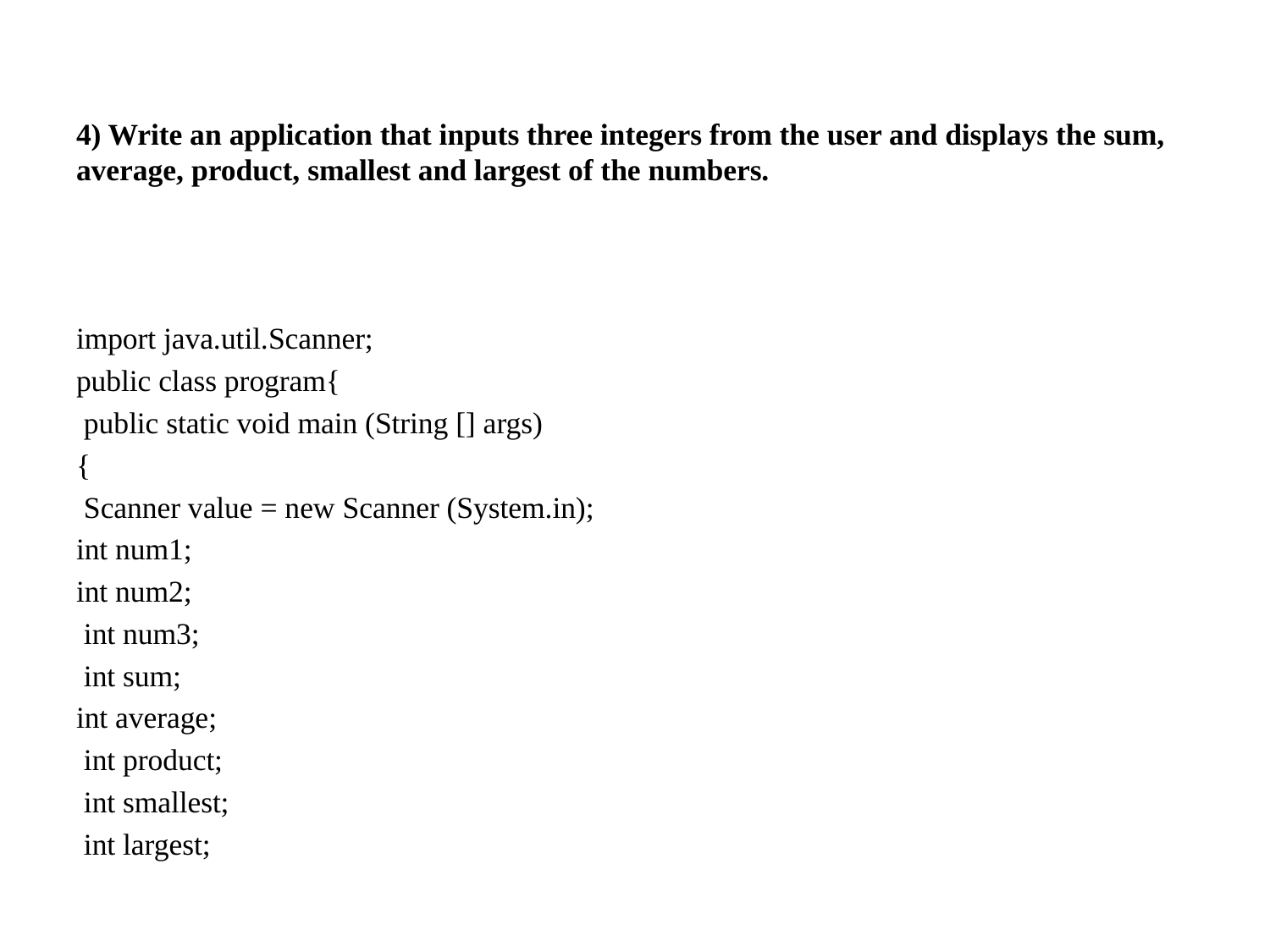

4) Write an application that inputs three integers from the user and displays the sum, average, product, smallest and largest of the numbers.

import java.util.Scanner;
public class program{
 public static void main (String [] args)
{
 Scanner value = new Scanner (System.in);
int num1;
int num2;
 int num3;
 int sum;
int average;
 int product;
 int smallest;
 int largest;